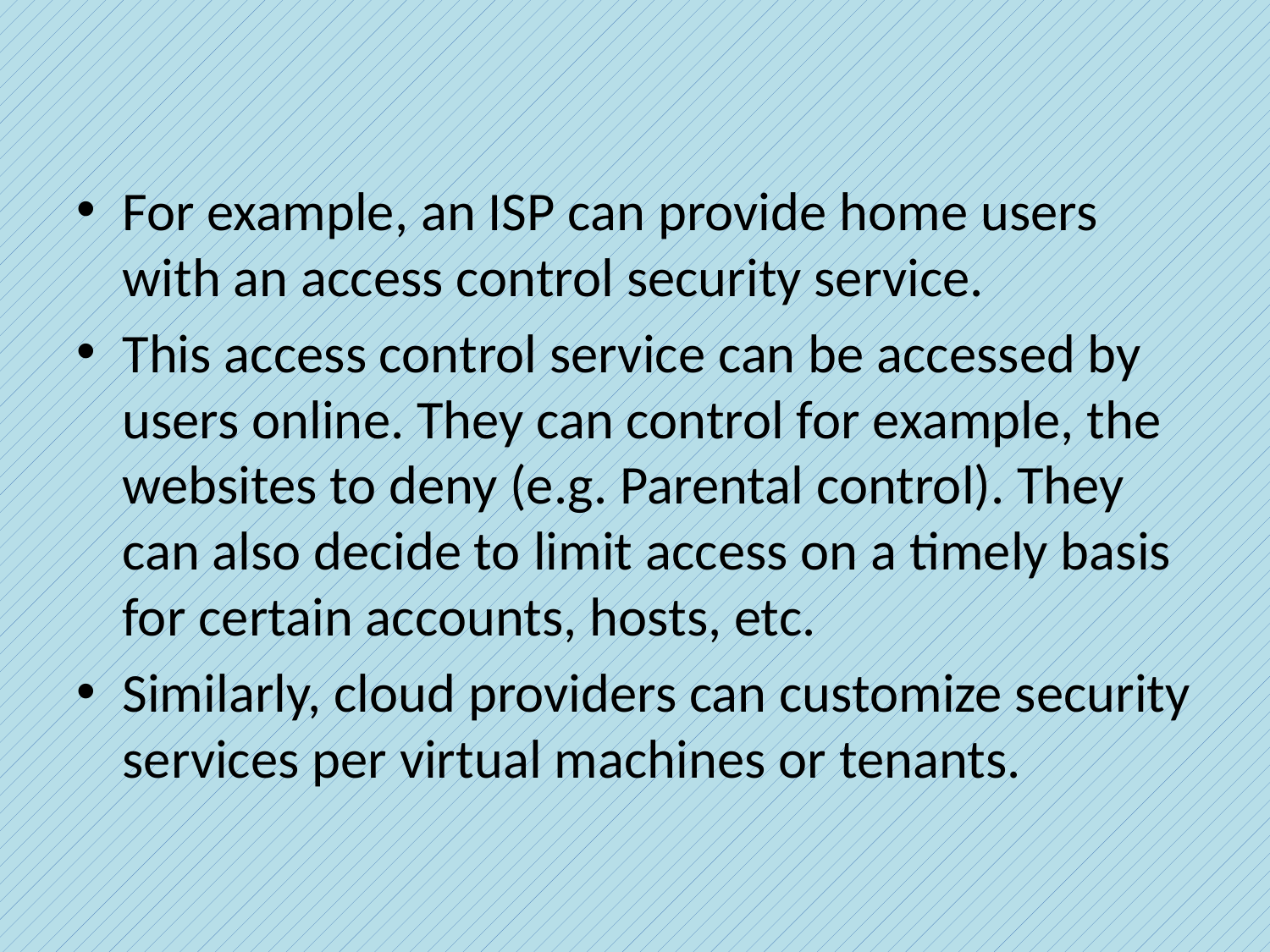

#
For example, an ISP can provide home users with an access control security service.
This access control service can be accessed by users online. They can control for example, the websites to deny (e.g. Parental control). They can also decide to limit access on a timely basis for certain accounts, hosts, etc.
Similarly, cloud providers can customize security services per virtual machines or tenants.